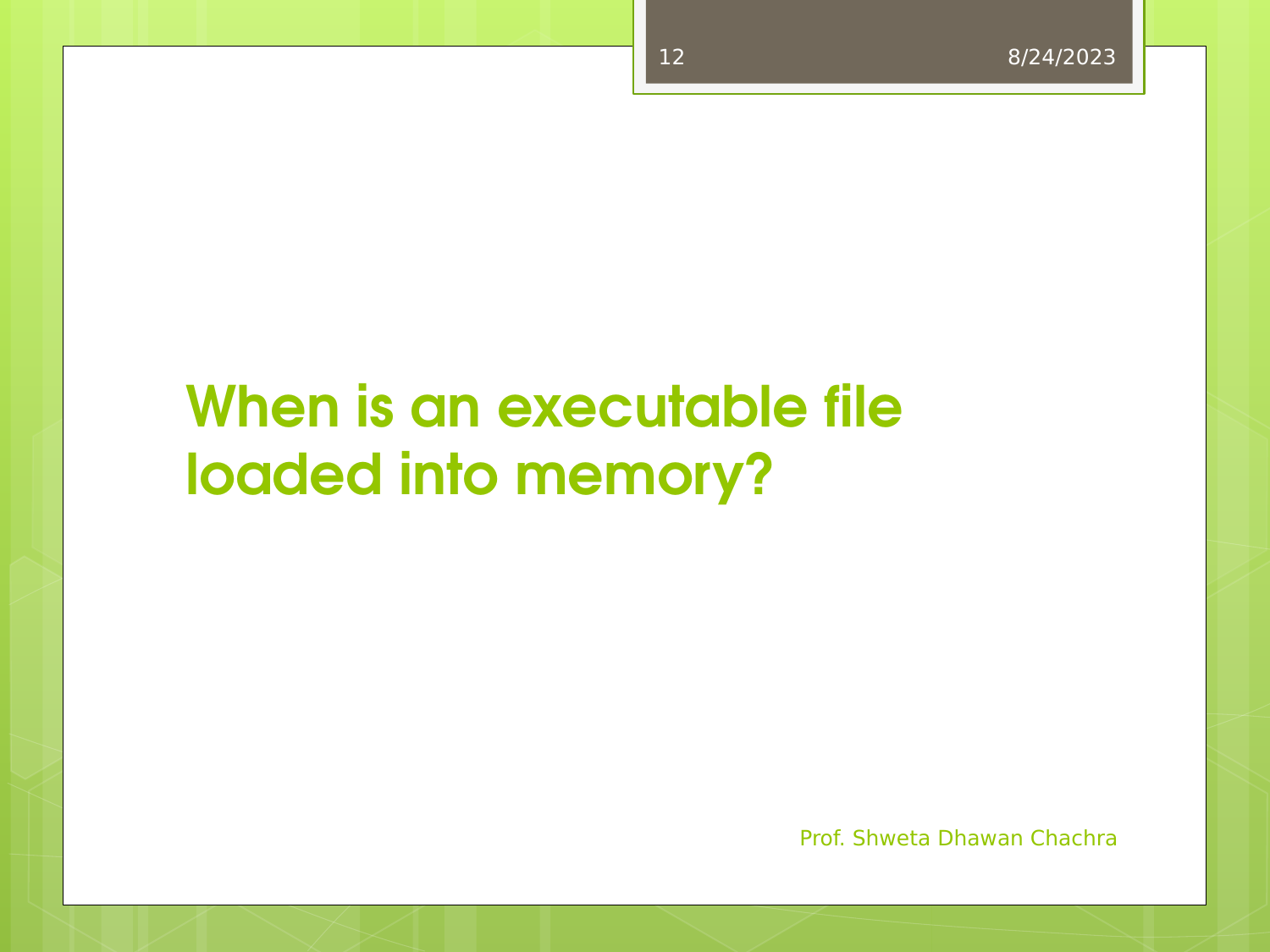

12
8/24/2023
# When is an executable file loaded into memory?
Prof. Shweta Dhawan Chachra